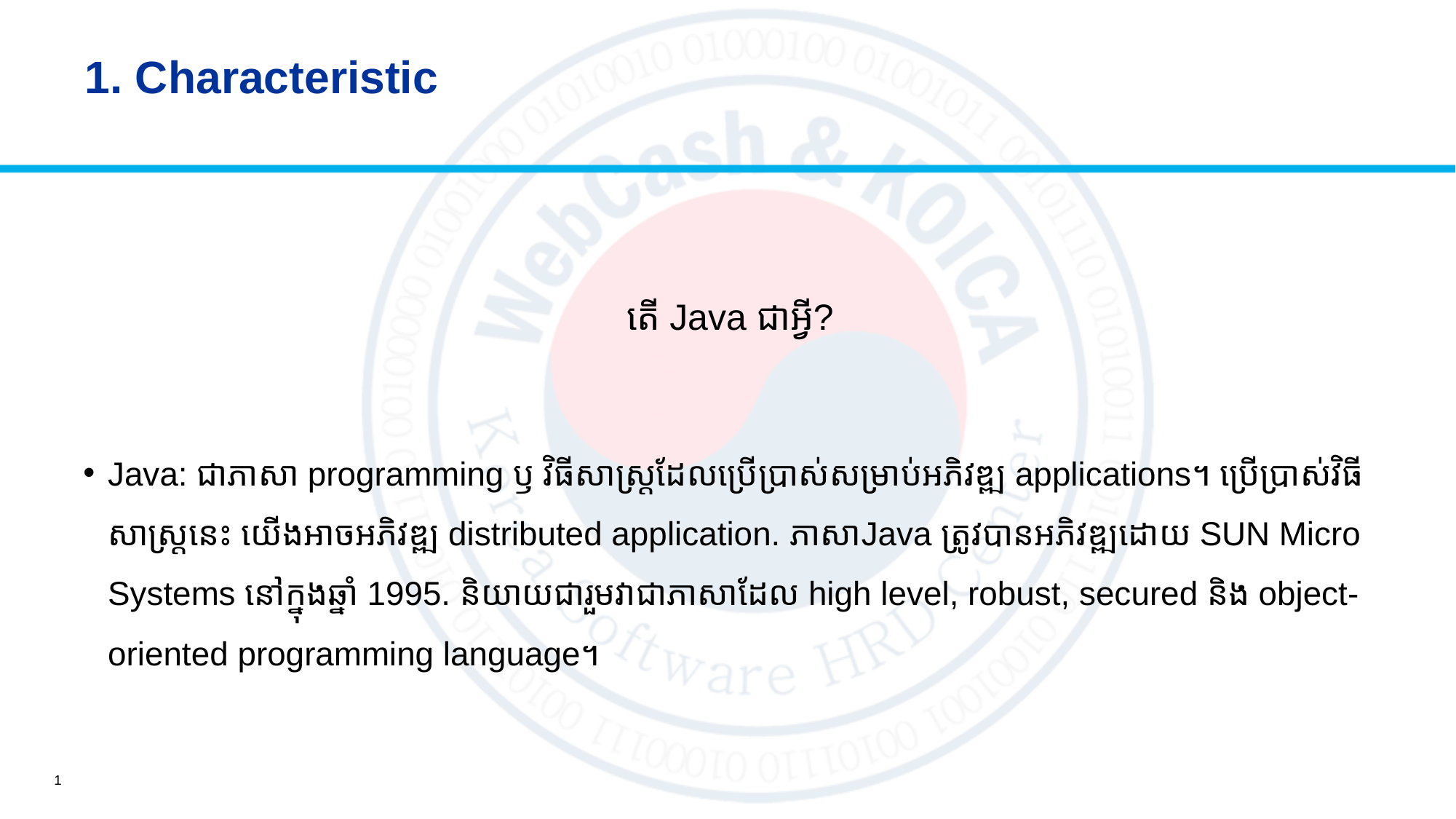

# 1. Characteristic

តើ Java ជាអ្វី?

Java: ជាភាសា programming ឫ វិធីសាស្រ្តដែលប្រើប្រាស់សម្រាប់អភិវឌ្ឍ applications។ ប្រើប្រាស់វិធីសាស្រ្តនេះ យើងអាចអភិវឌ្ឍ distributed application. ភាសាJava ត្រូវបានអភិវឌ្ឍដោយ SUN Micro Systems នៅក្នុងឆ្នាំ 1995. និយាយជារួមវាជាភាសាដែល high level, robust, secured និង object-oriented programming language។
1